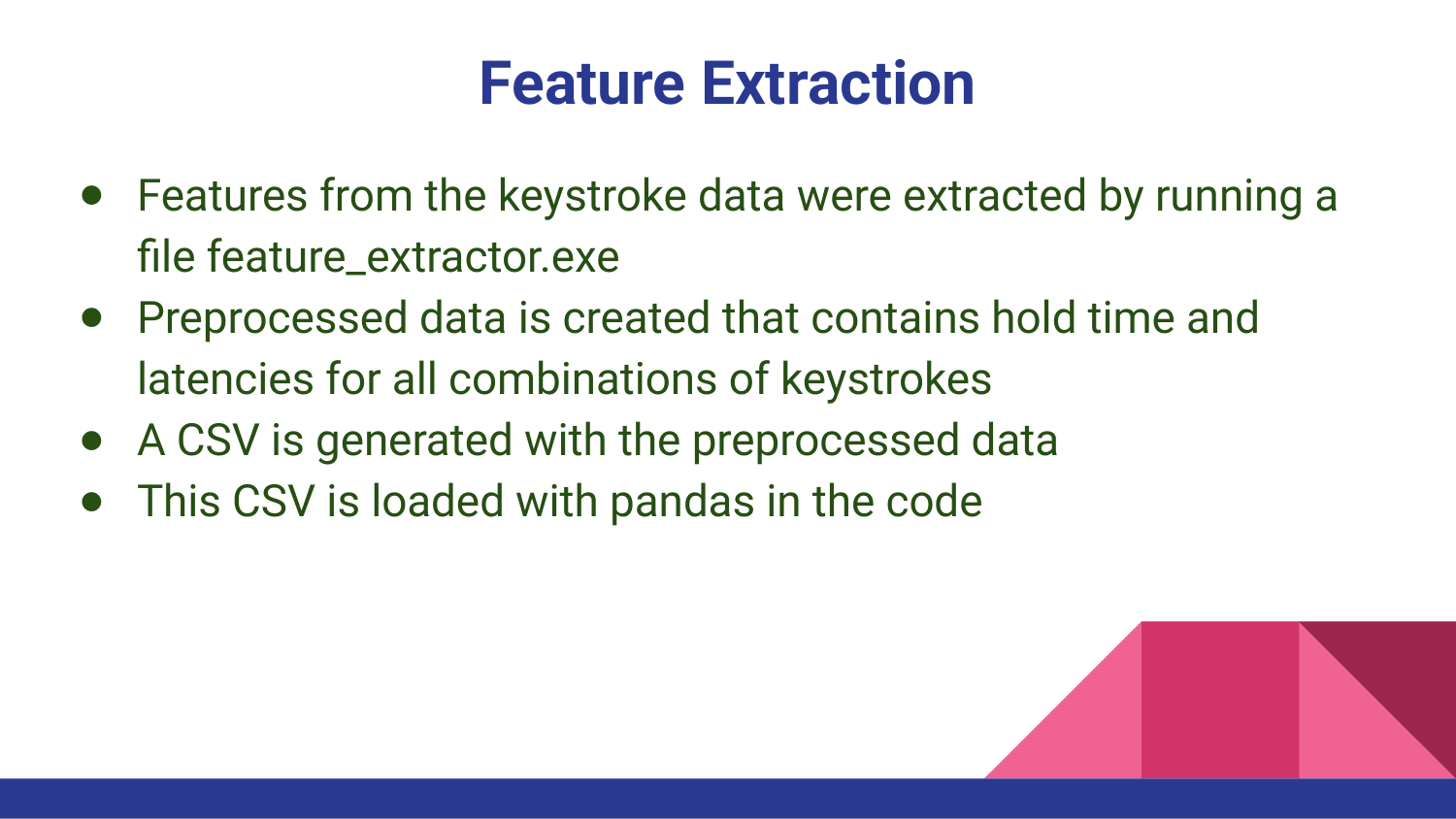

# Feature Extraction
Features from the keystroke data were extracted by running a file feature_extractor.exe
Preprocessed data is created that contains hold time and latencies for all combinations of keystrokes
A CSV is generated with the preprocessed data
This CSV is loaded with pandas in the code